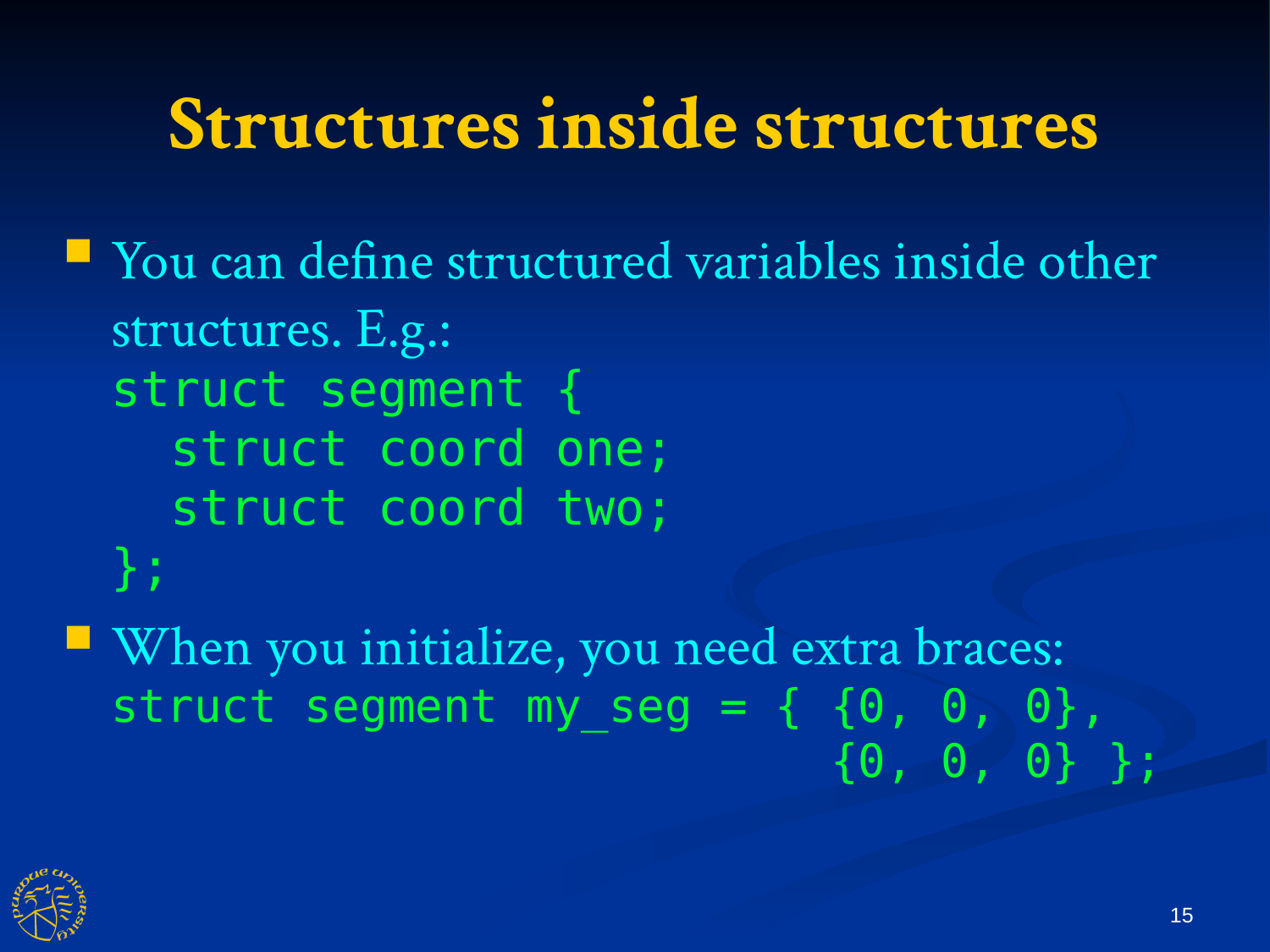

Structures inside structures
You can define structured variables inside other structures. E.g.:
struct segment {
  struct coord one;
  struct coord two;
};
When you initialize, you need extra braces:
struct segment my_seg = { {0, 0, 0},
                          {0, 0, 0} };
15